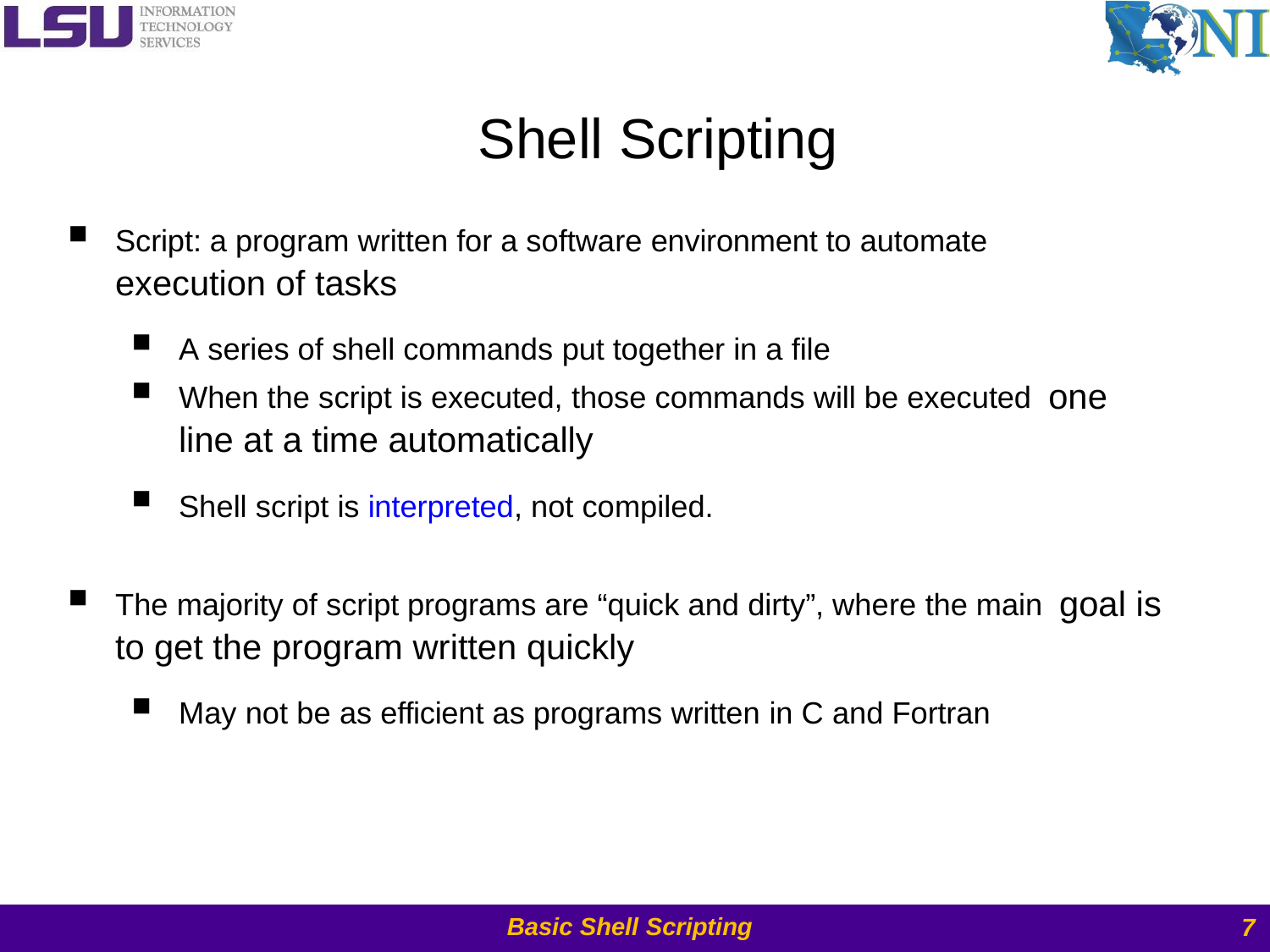

# Shell Scripting
Script: a program written for a software environment to automate  execution of tasks
A series of shell commands put together in a file
When the script is executed, those commands will be executed  one line at a time automatically
Shell script is interpreted, not compiled.

The majority of script programs are “quick and dirty”, where the main  goal is to get the program written quickly
May not be as efficient as programs written in C and Fortran
Basic Shell Scripting
7